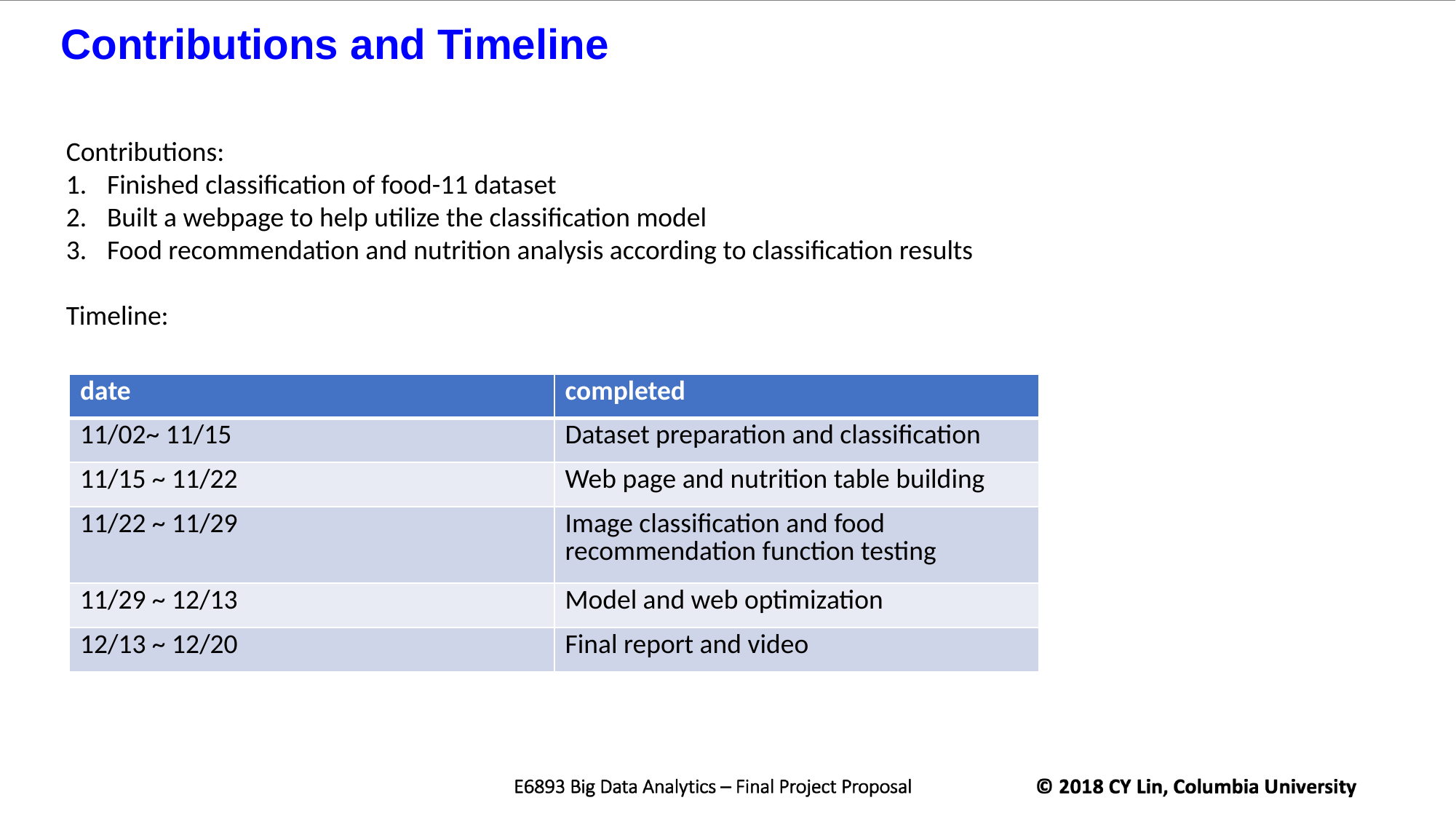

Contributions and Timeline
Contributions:
Finished classification of food-11 dataset
Built a webpage to help utilize the classification model
Food recommendation and nutrition analysis according to classification results

Timeline:
| date | completed |
| --- | --- |
| 11/02~ 11/15 | Dataset preparation and classification |
| 11/15 ~ 11/22 | Web page and nutrition table building |
| 11/22 ~ 11/29 | Image classification and food recommendation function testing |
| 11/29 ~ 12/13 | Model and web optimization |
| 12/13 ~ 12/20 | Final report and video |